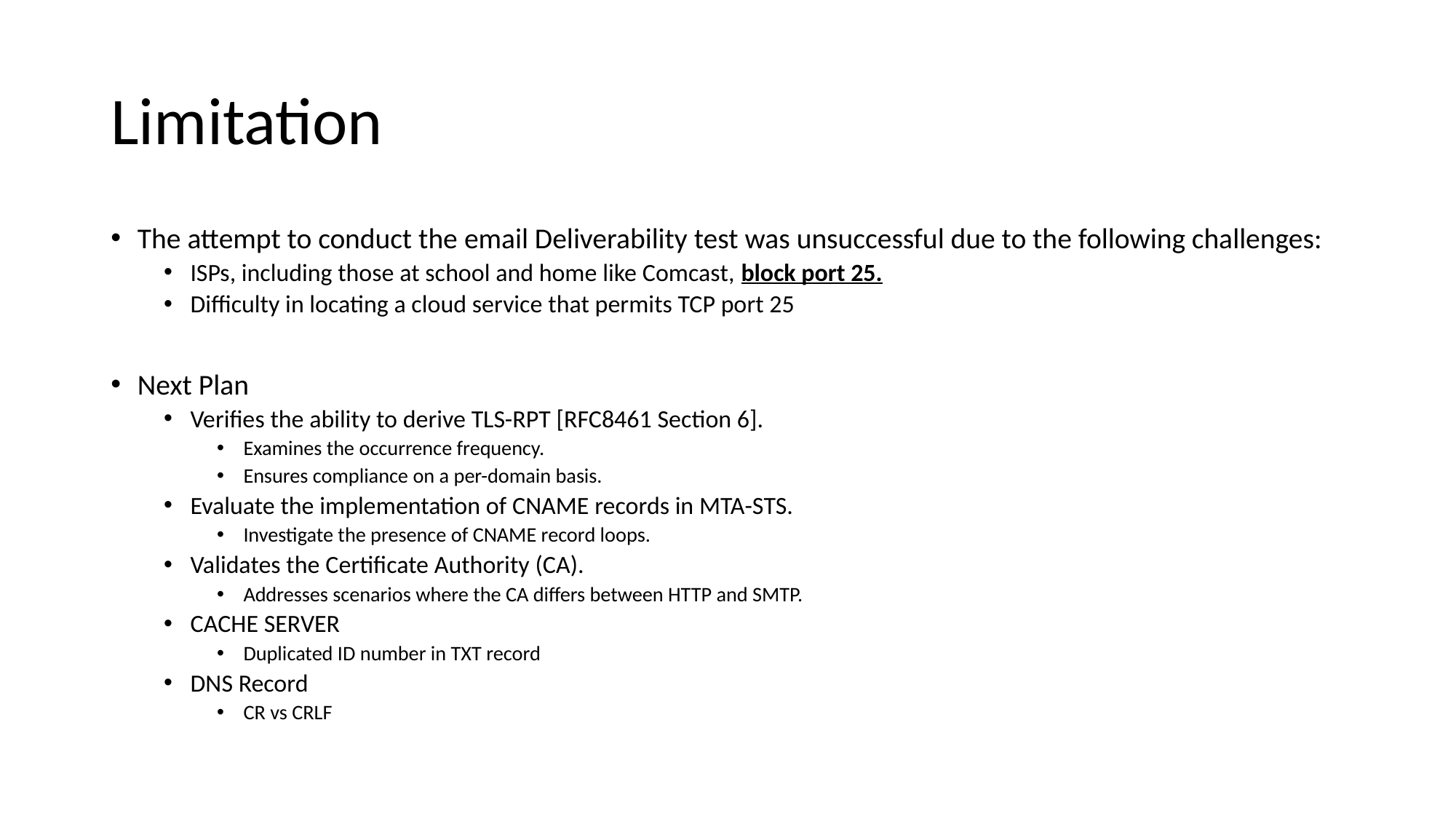

# Limitation
The attempt to conduct the email Deliverability test was unsuccessful due to the following challenges:
ISPs, including those at school and home like Comcast, block port 25.
Difficulty in locating a cloud service that permits TCP port 25

Next Plan
Verifies the ability to derive TLS-RPT [RFC8461 Section 6].
Examines the occurrence frequency.
Ensures compliance on a per-domain basis.
Evaluate the implementation of CNAME records in MTA-STS.
Investigate the presence of CNAME record loops.
Validates the Certificate Authority (CA).
Addresses scenarios where the CA differs between HTTP and SMTP.
CACHE SERVER
Duplicated ID number in TXT record
DNS Record
CR vs CRLF